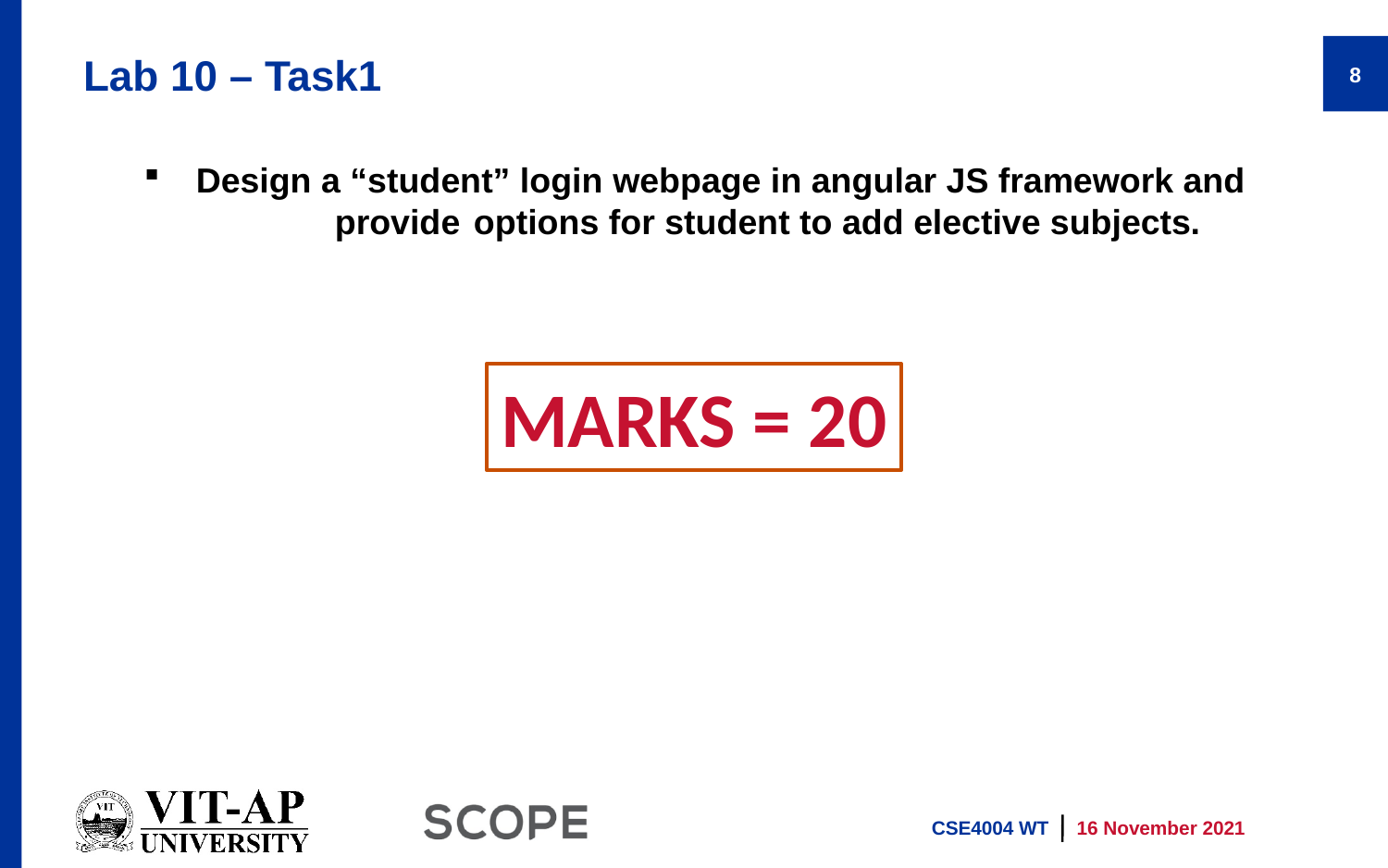

# Lab 10 – Task1
8
Design a “student” login webpage in angular JS framework and 	provide 	options for student to add elective subjects.

MARKS = 20
CSE4004 WT
16 November 2021